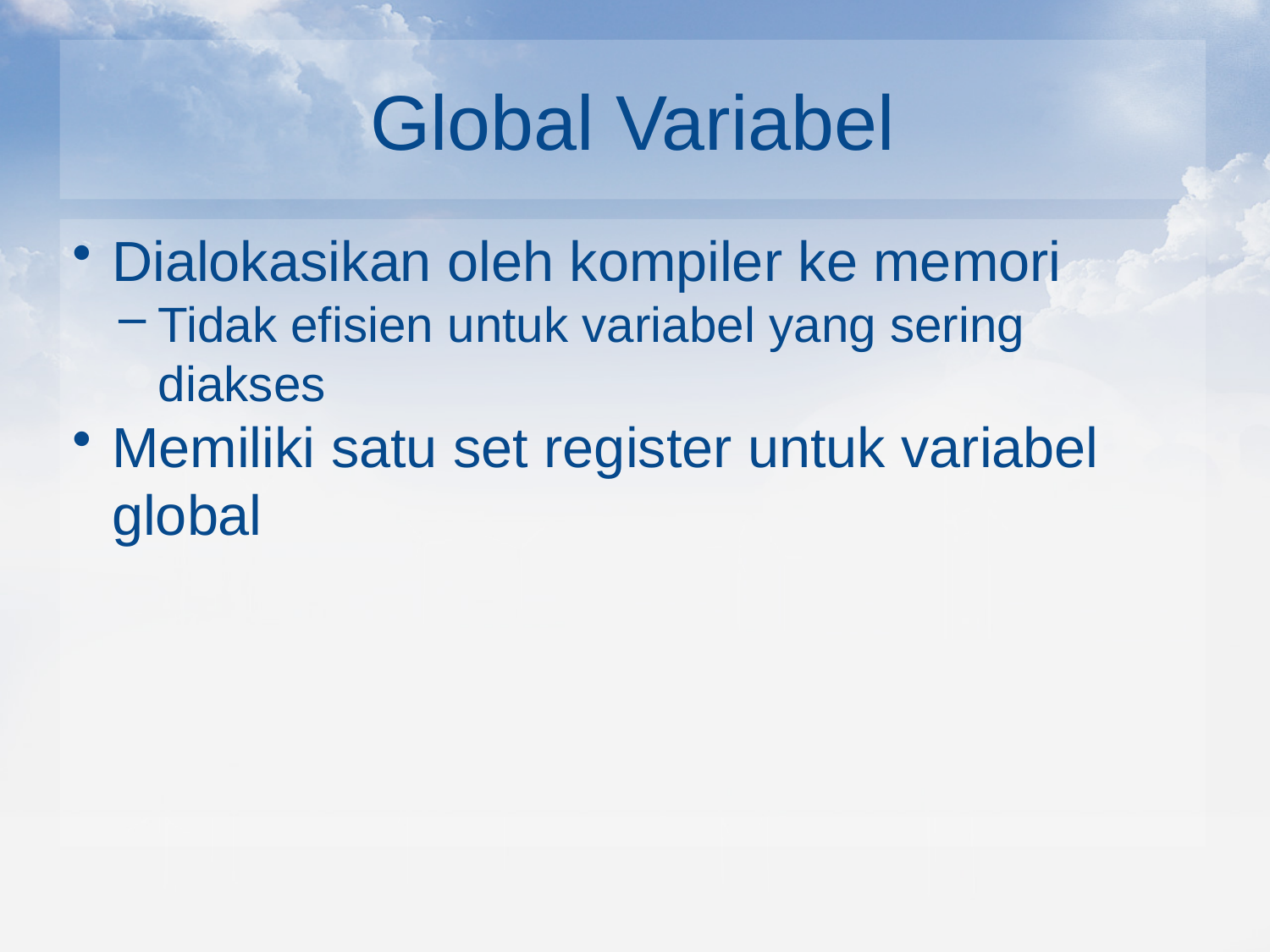

# Global Variabel
Dialokasikan oleh kompiler ke memori
Tidak efisien untuk variabel yang sering diakses
Memiliki satu set register untuk variabel global